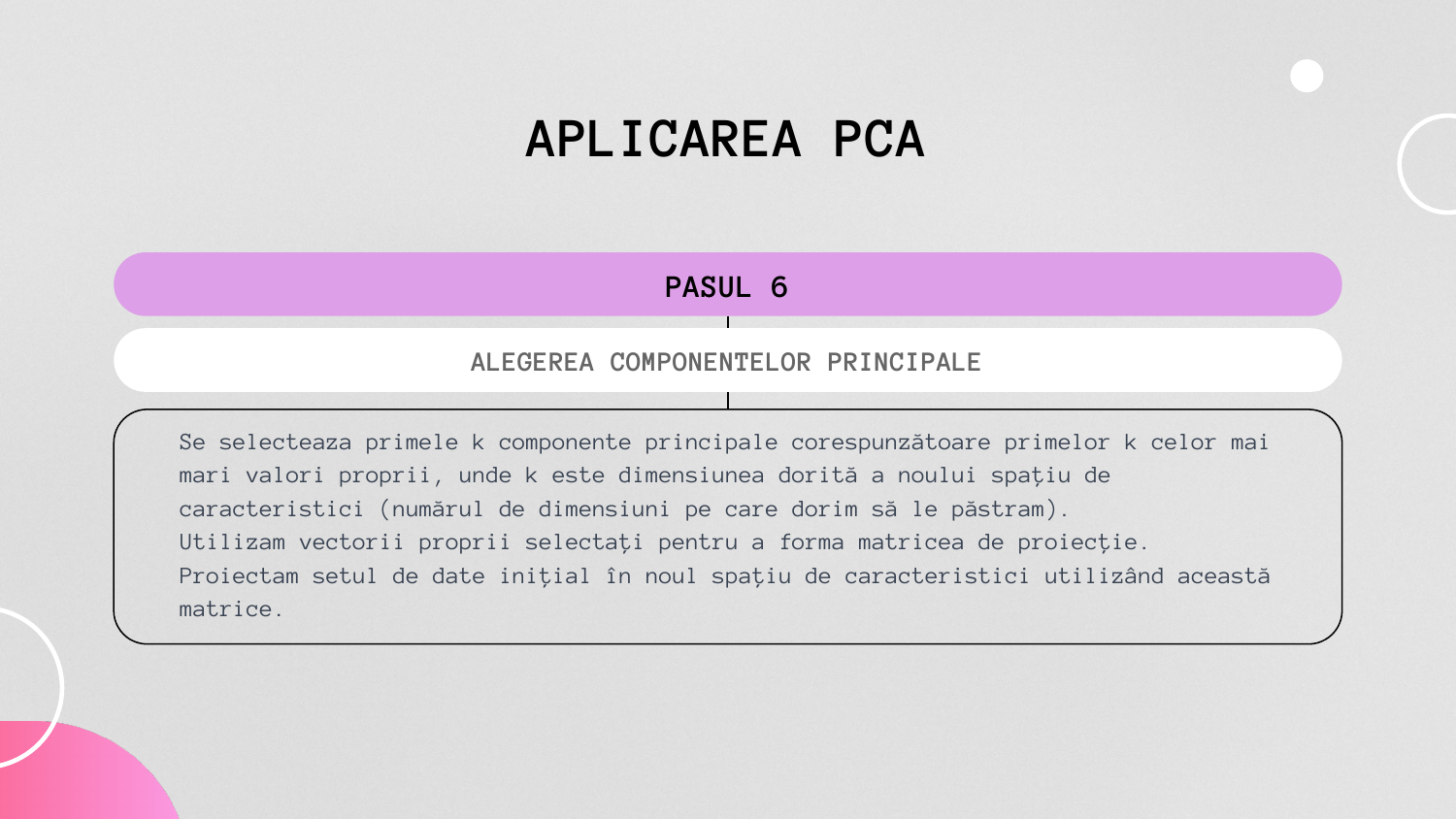

# APLICAREA PCA
PASUL 6
ALEGEREA COMPONENTELOR PRINCIPALE

Se selecteaza primele k componente principale corespunzătoare primelor k celor mai mari valori proprii, unde k este dimensiunea dorită a noului spațiu de caracteristici (numărul de dimensiuni pe care dorim să le păstram).
Utilizam vectorii proprii selectați pentru a forma matricea de proiecție.
Proiectam setul de date inițial în noul spațiu de caracteristici utilizând această matrice.